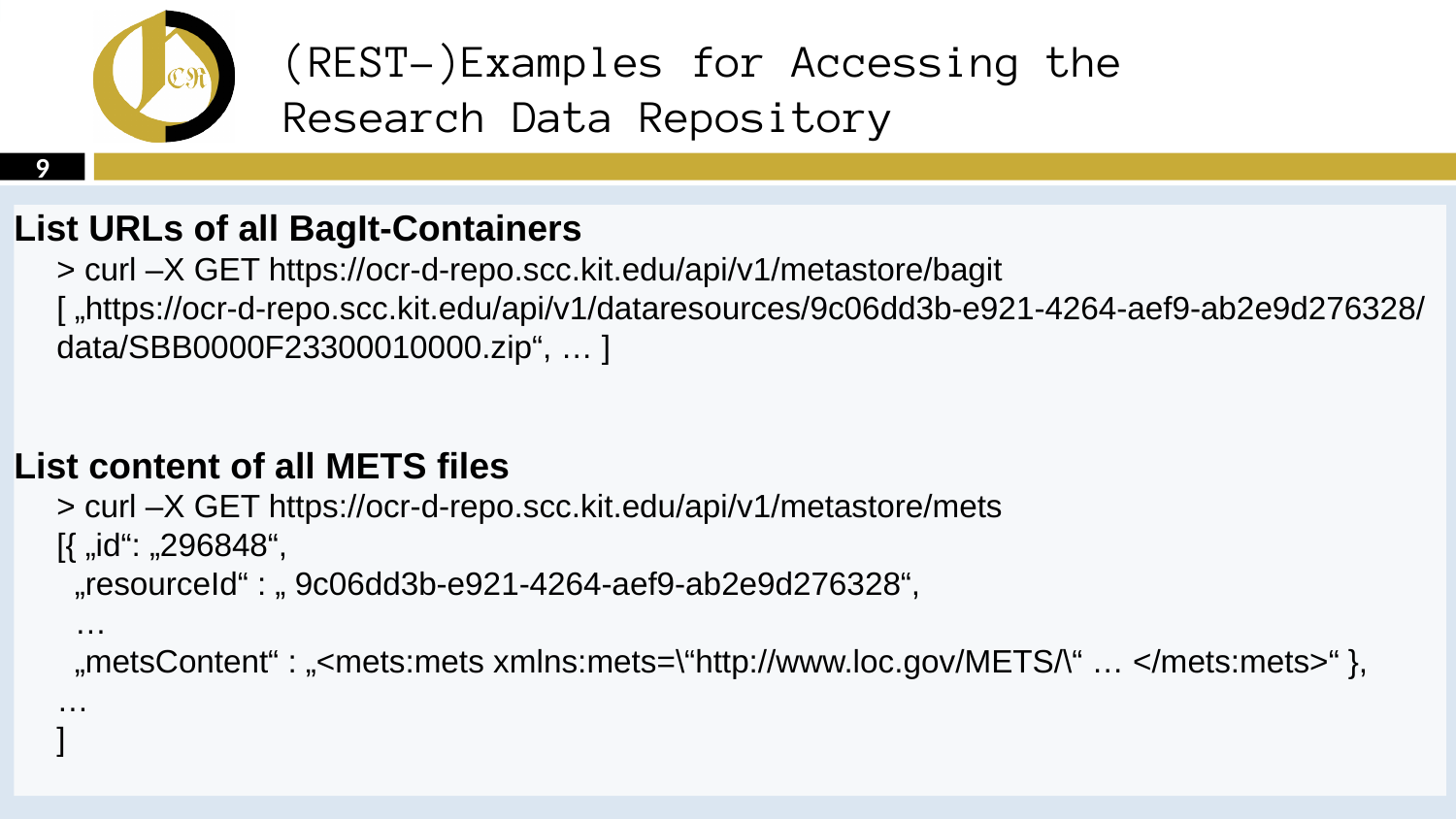

(REST-)Examples for Accessing the
Research Data Repository
9
List URLs of all BagIt-Containers
> curl –X GET https://ocr-d-repo.scc.kit.edu/api/v1/metastore/bagit
[ „https://ocr-d-repo.scc.kit.edu/api/v1/dataresources/9c06dd3b-e921-4264-aef9-ab2e9d276328/data/SBB0000F23300010000.zip“, … ]

List content of all METS files
> curl –X GET https://ocr-d-repo.scc.kit.edu/api/v1/metastore/mets
[{ „id“: „296848“,
  „resourceId“ : „ 9c06dd3b-e921-4264-aef9-ab2e9d276328“,
  …
  „metsContent“ : „<mets:mets xmlns:mets=\“http://www.loc.gov/METS/\“ … </mets:mets>“ },
…
]